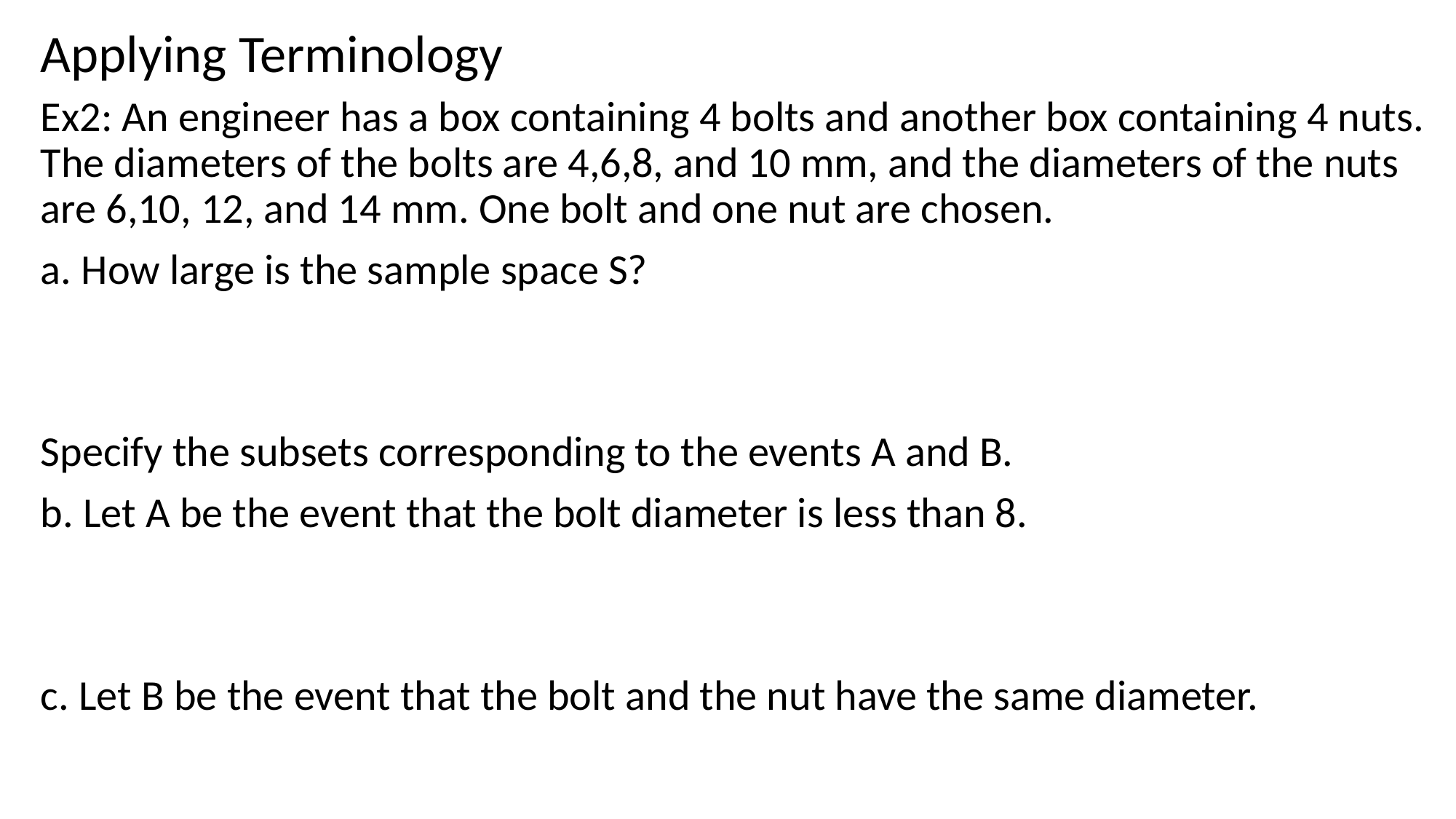

# Applying Terminology
Ex2: An engineer has a box containing 4 bolts and another box containing 4 nuts. The diameters of the bolts are 4,6,8, and 10 mm, and the diameters of the nuts are 6,10, 12, and 14 mm. One bolt and one nut are chosen.
a. How large is the sample space S?

Specify the subsets corresponding to the events A and B.
b. Let A be the event that the bolt diameter is less than 8.

c. Let B be the event that the bolt and the nut have the same diameter.